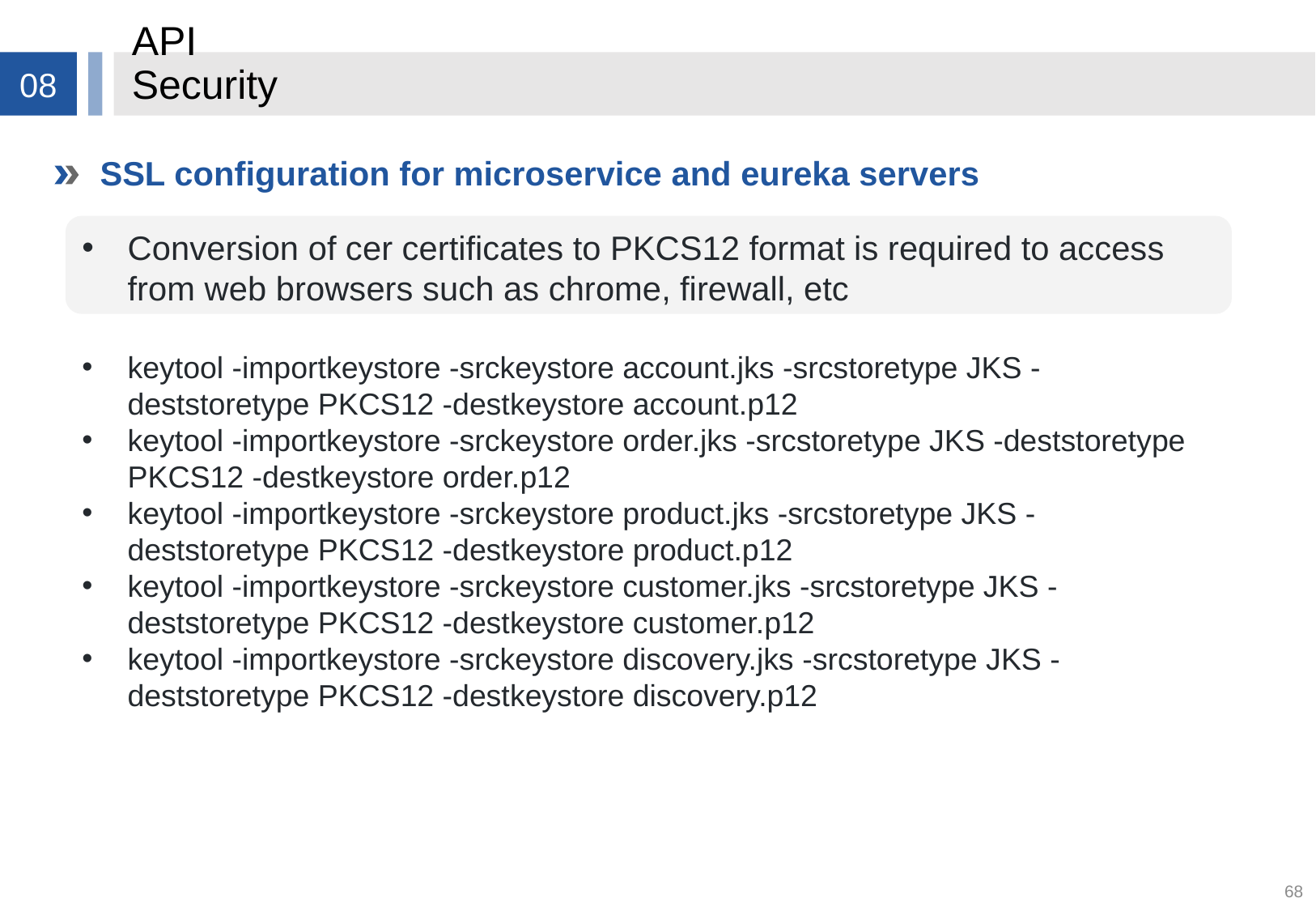

# API Security
08
SSL configuration for microservice and eureka servers

Conversion of cer certificates to PKCS12 format is required to access from web browsers such as chrome, firewall, etc

keytool -importkeystore -srckeystore account.jks -srcstoretype JKS -deststoretype PKCS12 -destkeystore account.p12
keytool -importkeystore -srckeystore order.jks -srcstoretype JKS -deststoretype PKCS12 -destkeystore order.p12
keytool -importkeystore -srckeystore product.jks -srcstoretype JKS -deststoretype PKCS12 -destkeystore product.p12
keytool -importkeystore -srckeystore customer.jks -srcstoretype JKS -deststoretype PKCS12 -destkeystore customer.p12
keytool -importkeystore -srckeystore discovery.jks -srcstoretype JKS -deststoretype PKCS12 -destkeystore discovery.p12
68